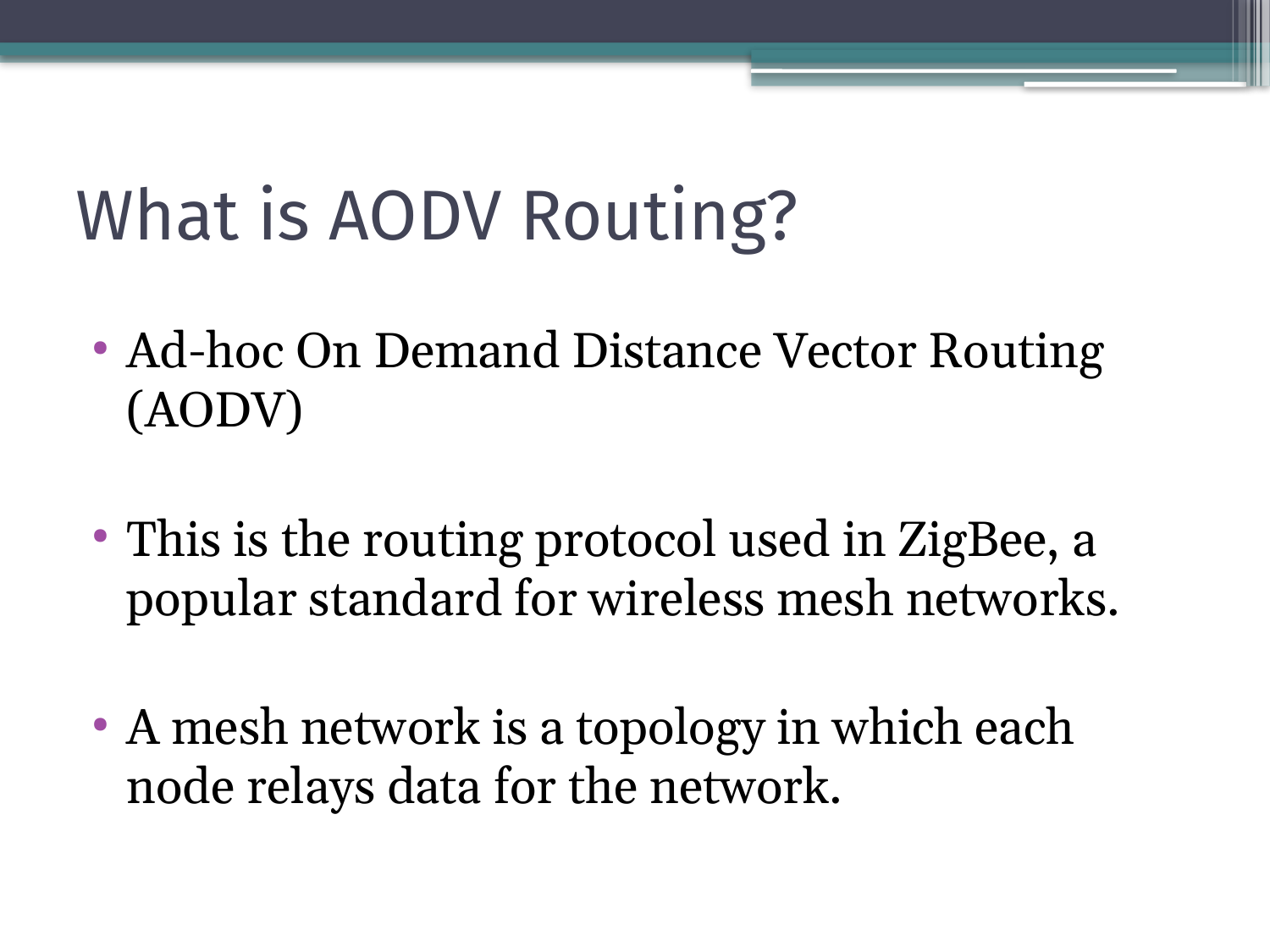

# What is AODV Routing?
Ad-hoc On Demand Distance Vector Routing (AODV)

This is the routing protocol used in ZigBee, a popular standard for wireless mesh networks.

A mesh network is a topology in which each node relays data for the network.